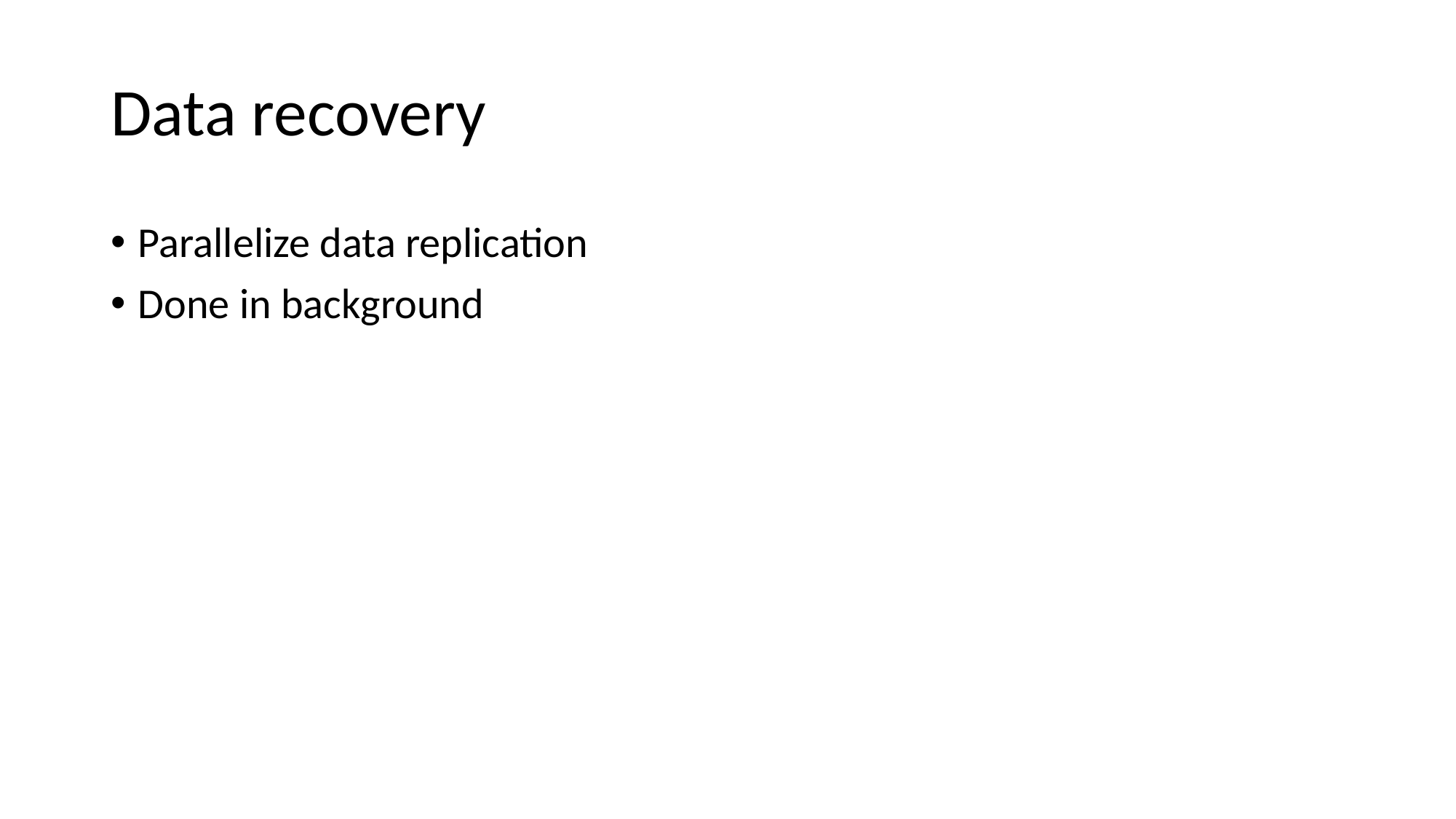

# Data recovery

Parallelize data replication
Done in background